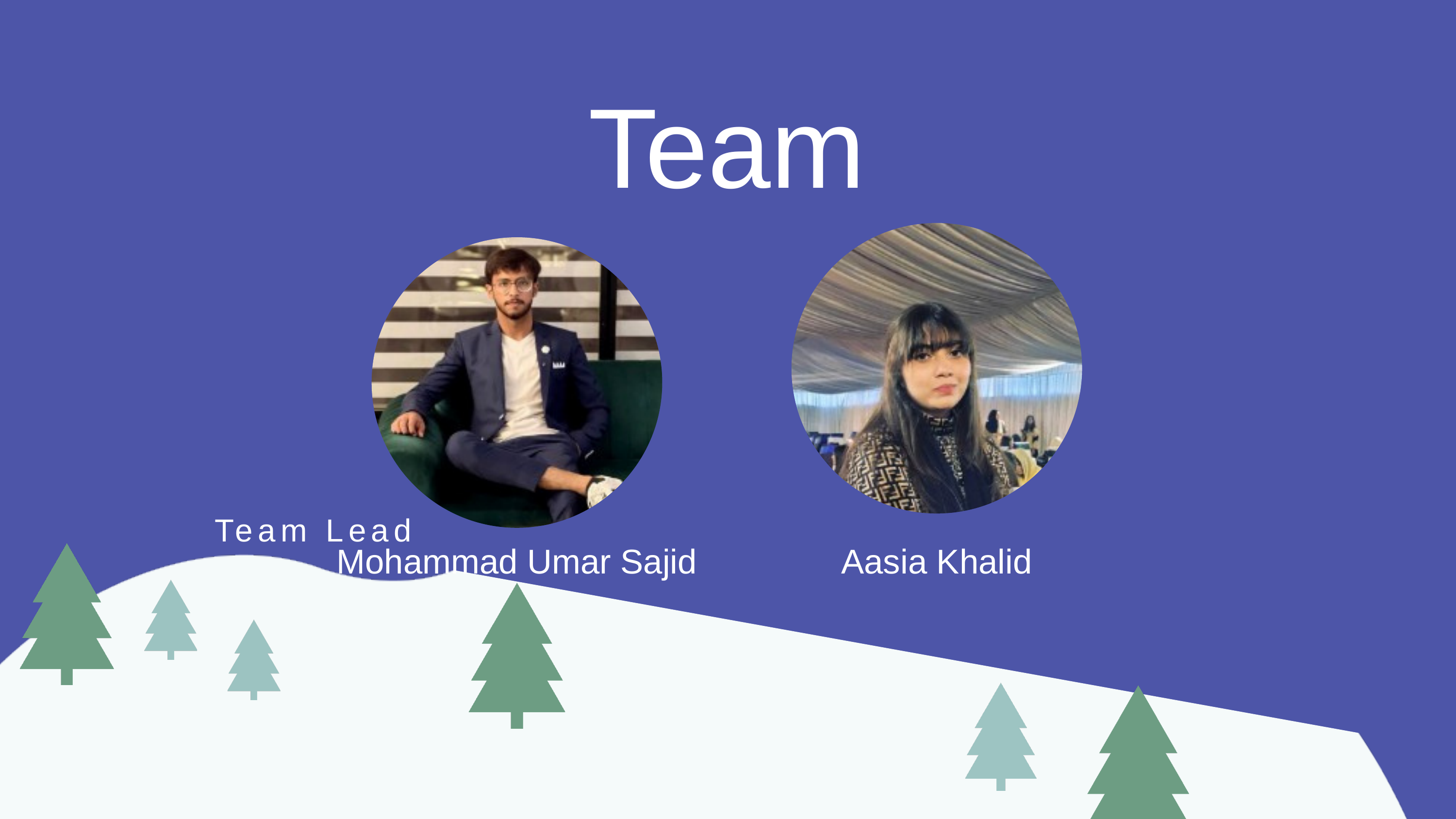

Team

Team Lead
Mohammad Umar Sajid
Aasia Khalid